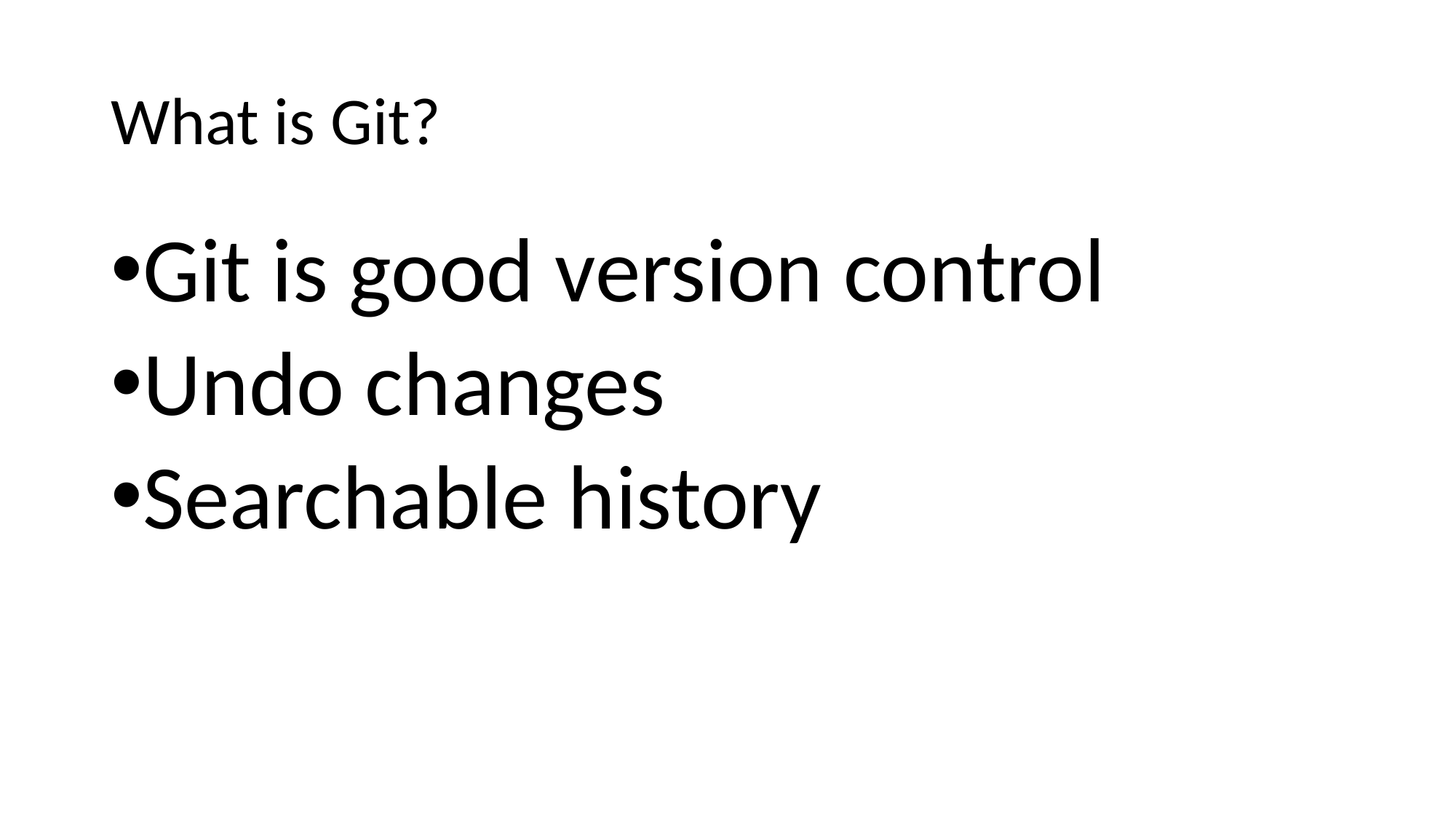

# What is Git?
Git is good version control
Undo changes
Searchable history